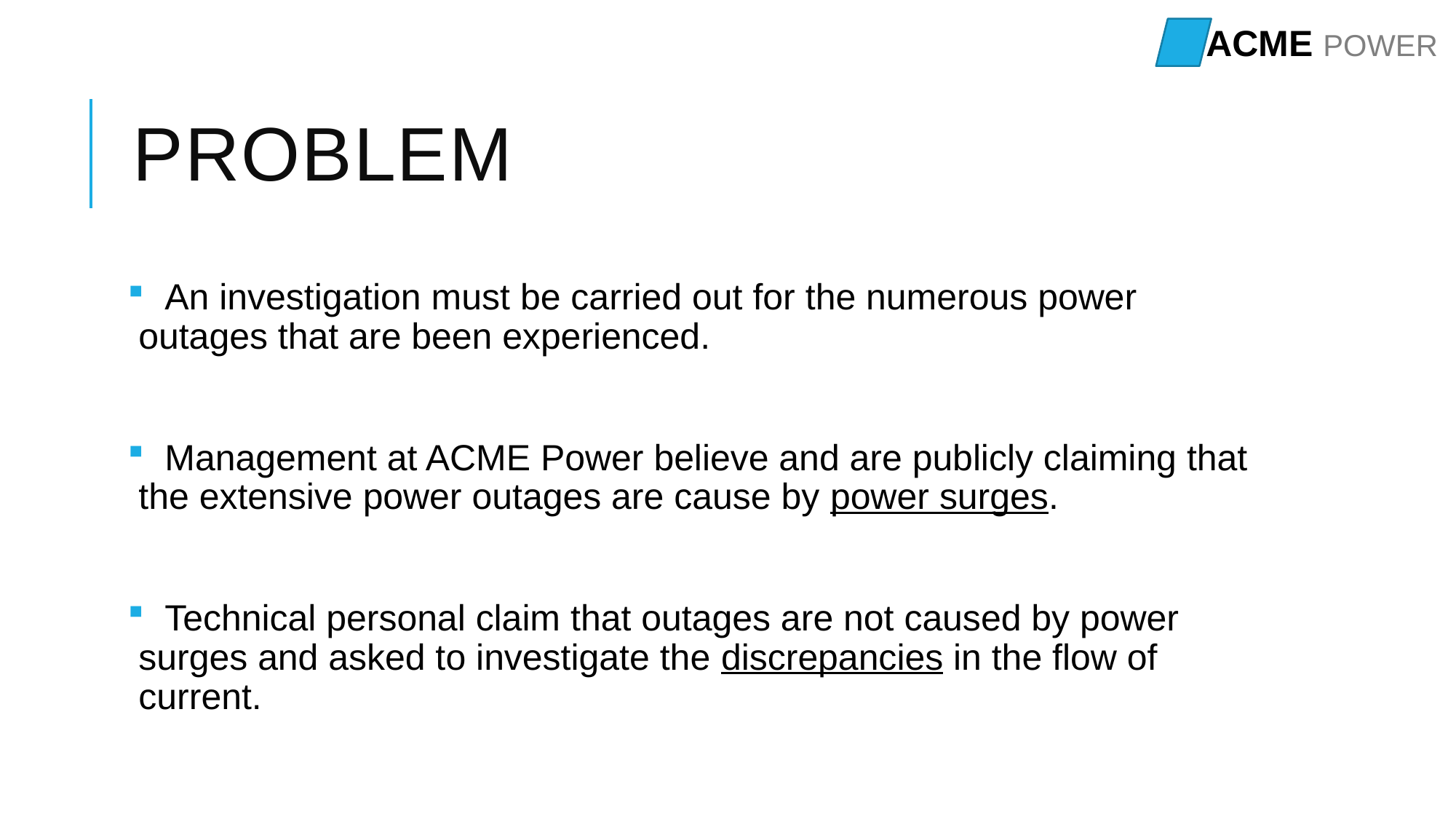

ACME POWER

# PROBLEM
  An investigation must be carried out for the numerous power outages that are been experienced.

  Management at ACME Power believe and are publicly claiming that the extensive power outages are cause by power surges.

  Technical personal claim that outages are not caused by power surges and asked to investigate the discrepancies in the flow of current.